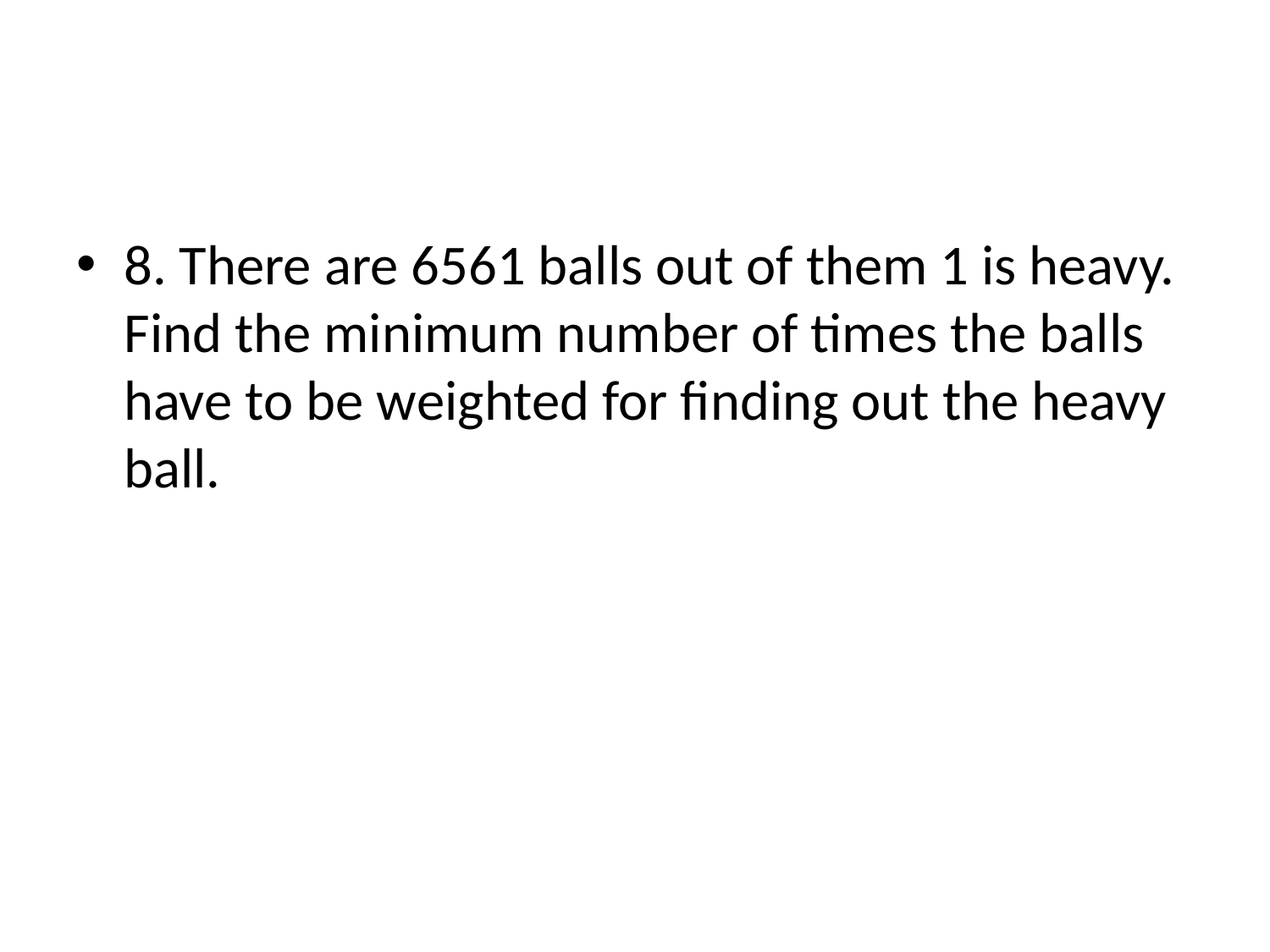

#
8. There are 6561 balls out of them 1 is heavy. Find the minimum number of times the balls have to be weighted for finding out the heavy ball.